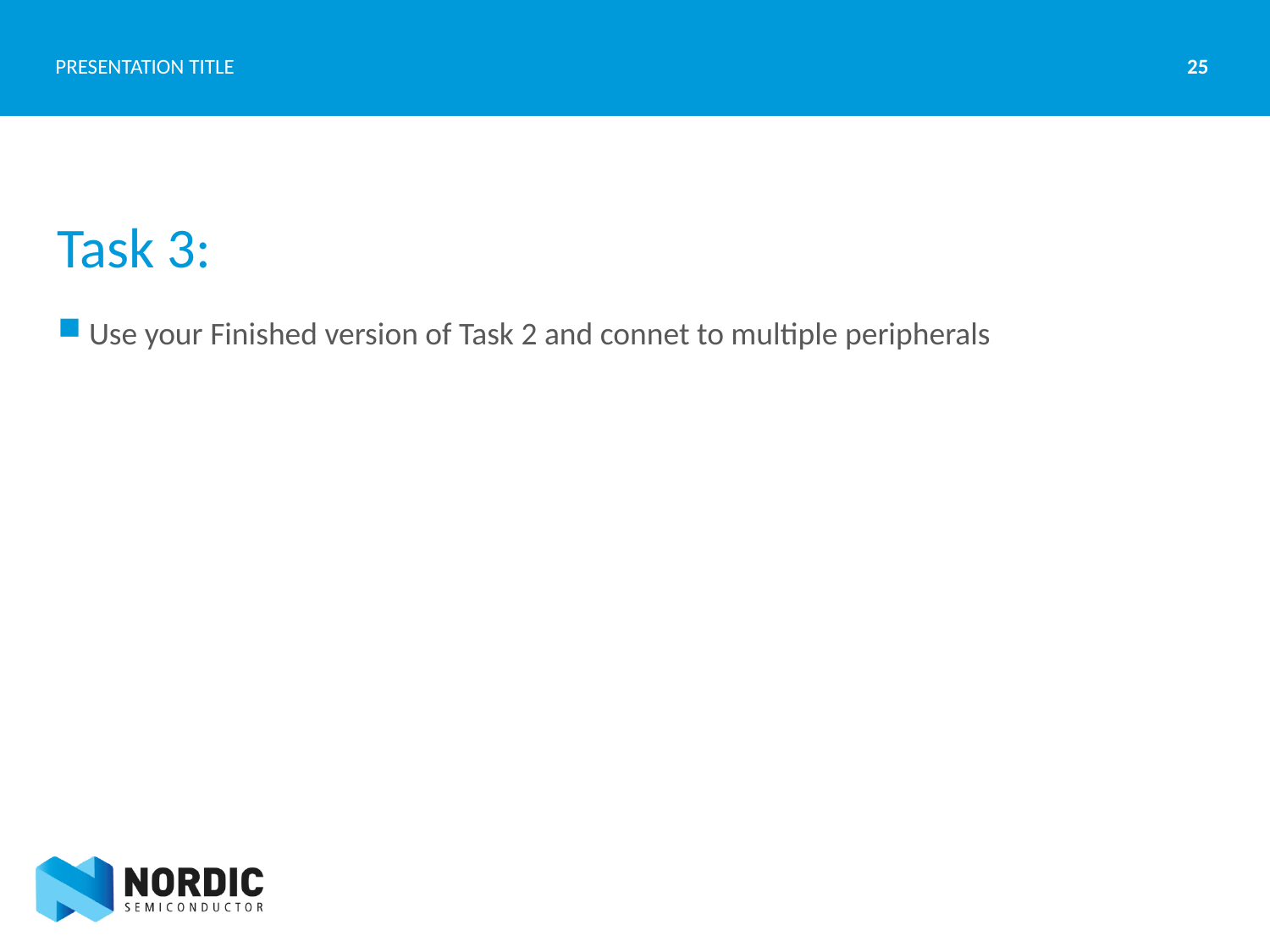

25
PRESENTATION TITLE
# Task 3:
Use your Finished version of Task 2 and connet to multiple peripherals